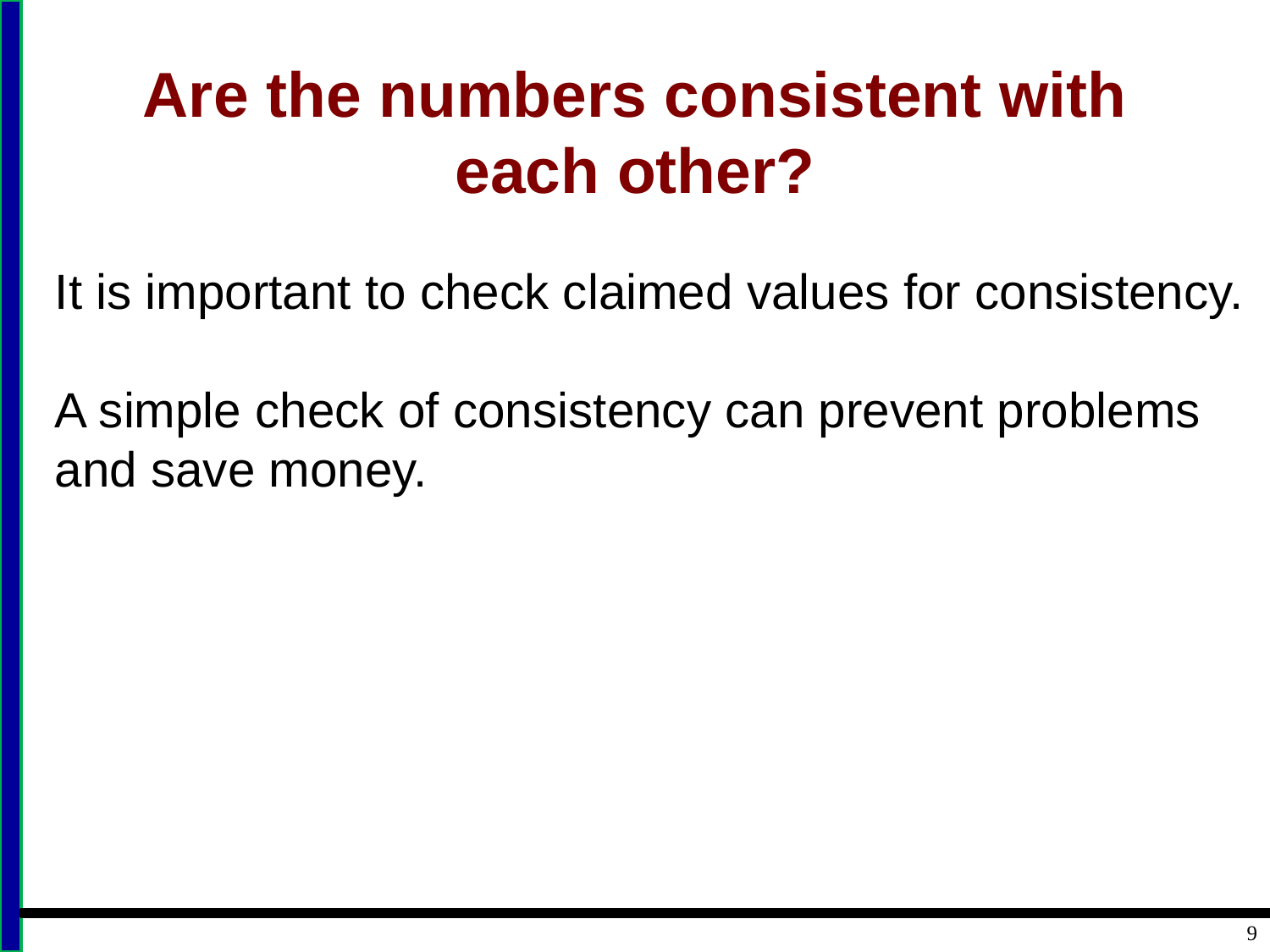

# Are the numbers consistent with each other?
It is important to check claimed values for consistency.

A simple check of consistency can prevent problems and save money.